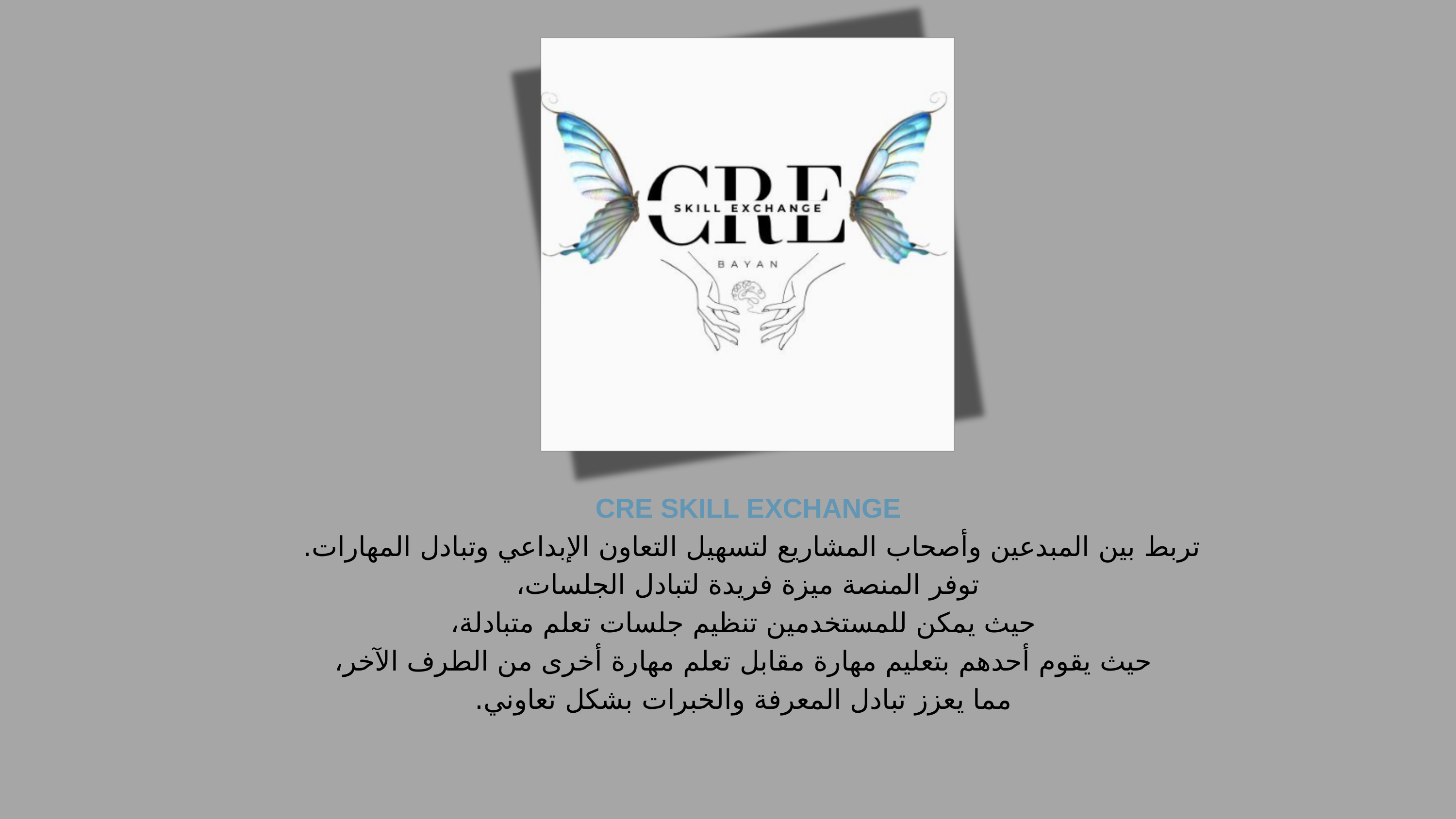

CRE SKILL EXCHANGE
تربط بين المبدعين وأصحاب المشاريع لتسهيل التعاون الإبداعي وتبادل المهارات.
توفر المنصة ميزة فريدة لتبادل الجلسات،
 حيث يمكن للمستخدمين تنظيم جلسات تعلم متبادلة،
 حيث يقوم أحدهم بتعليم مهارة مقابل تعلم مهارة أخرى من الطرف الآخر،
 مما يعزز تبادل المعرفة والخبرات بشكل تعاوني.